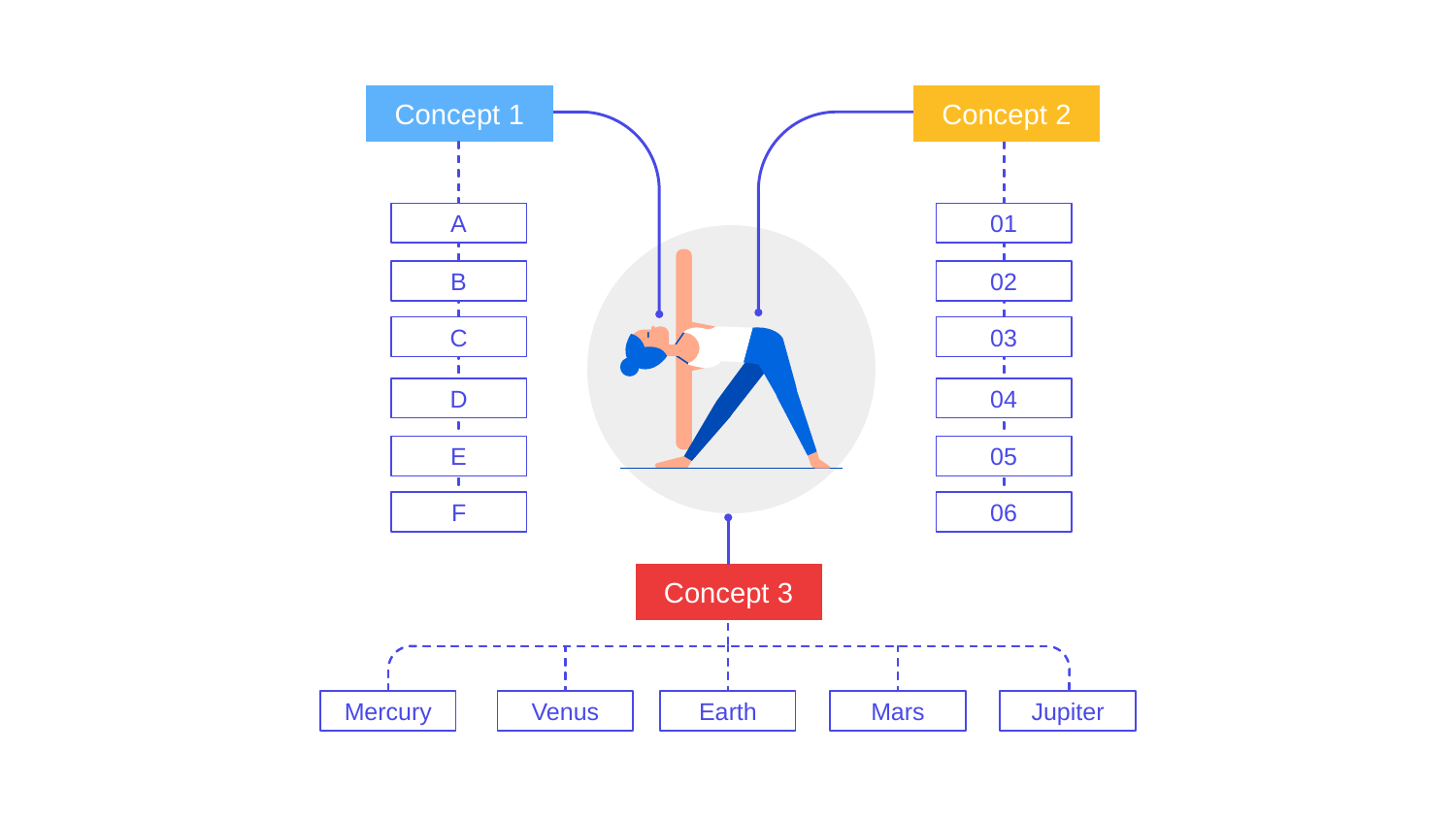

Concept 1

A
B
C
D
E
F
Concept 2

01
02
03
04
05
06

Concept 3

Mercury
Venus
Earth
Mars
Jupiter